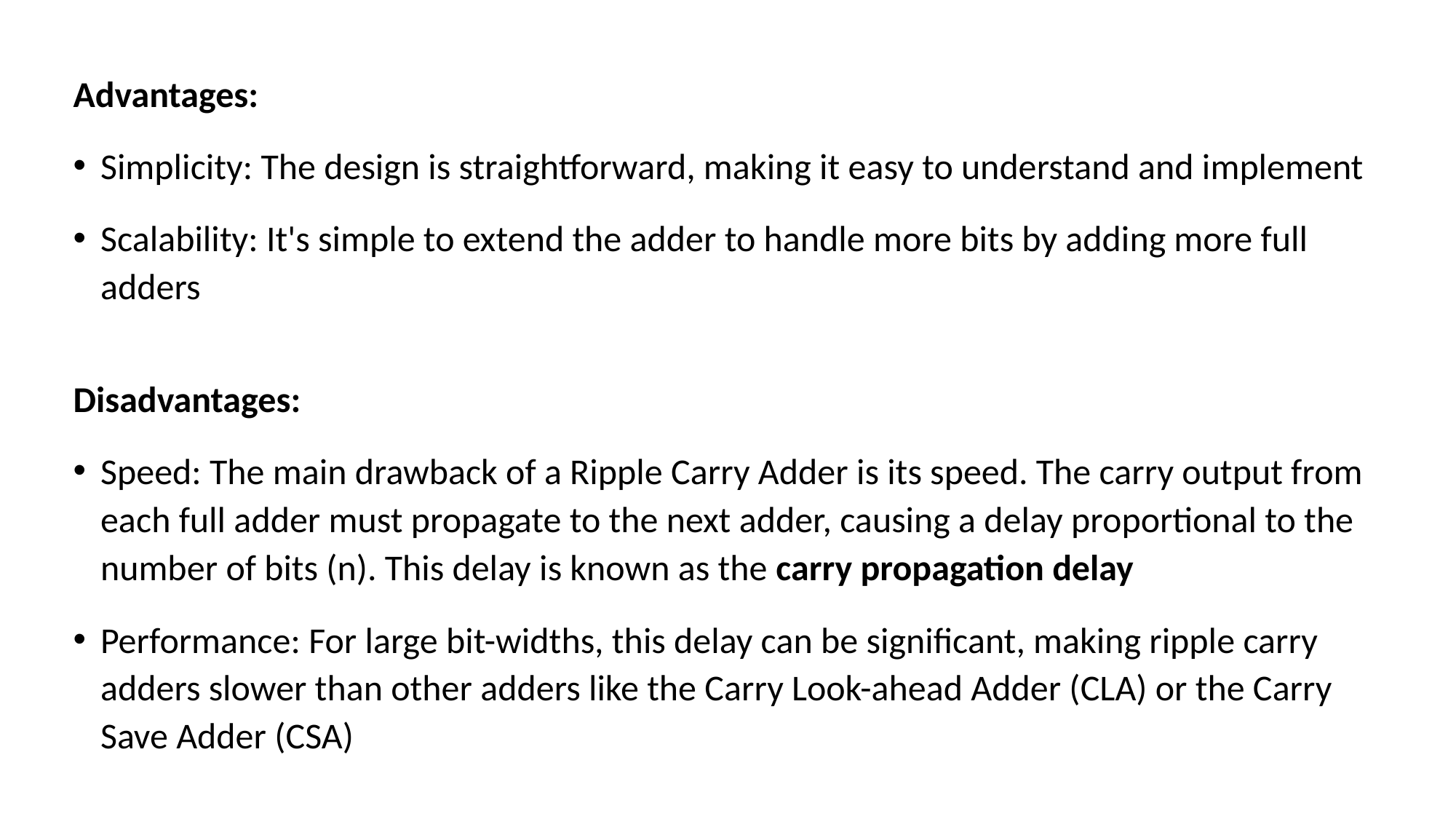

Advantages:
Simplicity: The design is straightforward, making it easy to understand and implement
Scalability: It's simple to extend the adder to handle more bits by adding more full adders

Disadvantages:
Speed: The main drawback of a Ripple Carry Adder is its speed. The carry output from each full adder must propagate to the next adder, causing a delay proportional to the number of bits (n). This delay is known as the carry propagation delay
Performance: For large bit-widths, this delay can be significant, making ripple carry adders slower than other adders like the Carry Look-ahead Adder (CLA) or the Carry Save Adder (CSA)